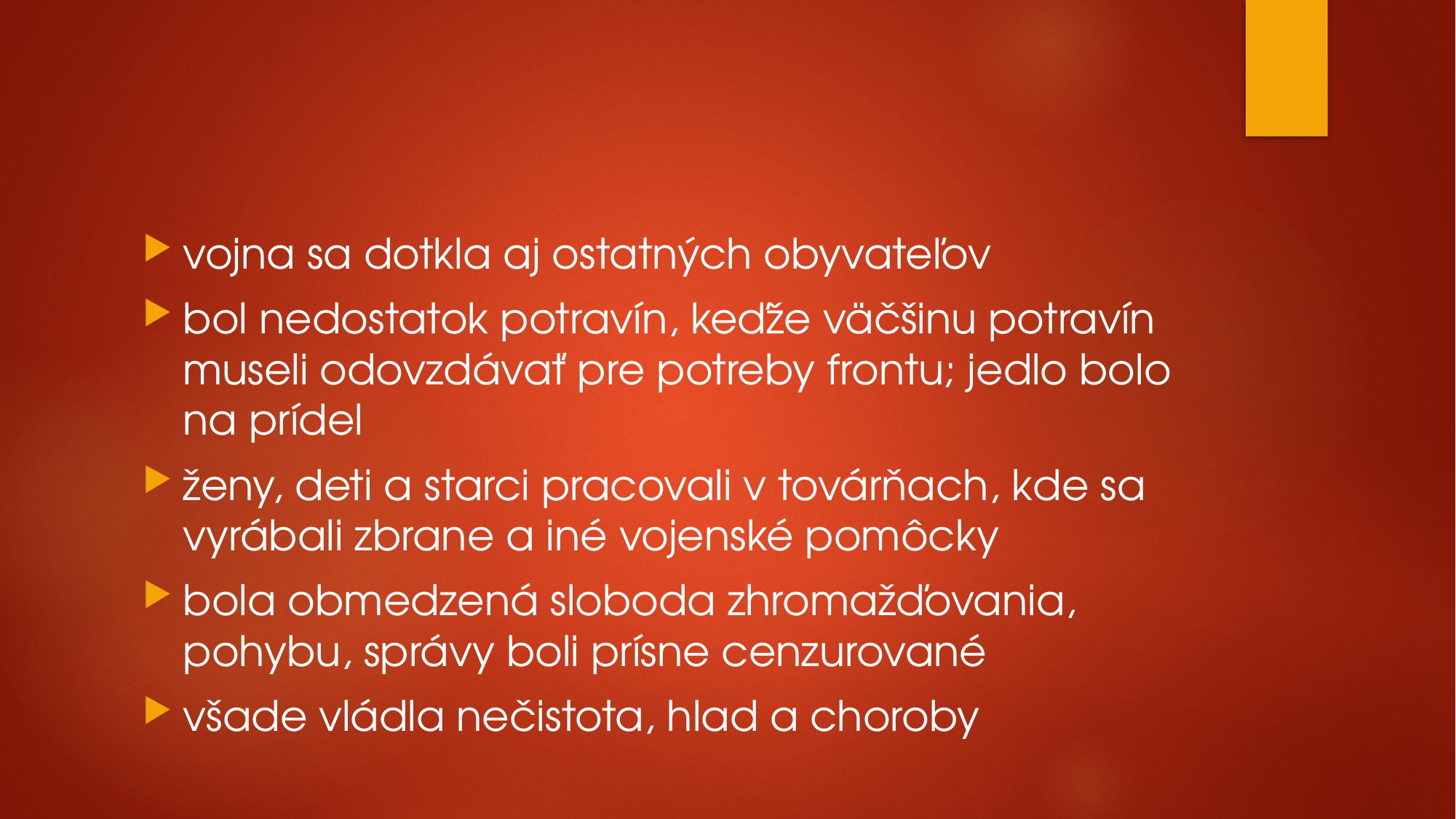

#
vojna sa dotkla aj ostatných obyvateľov
bol nedostatok potravín, keďže väčšinu potravín museli odovzdávať pre potreby frontu; jedlo bolo na prídel
ženy, deti a starci pracovali v továrňach, kde sa vyrábali zbrane a iné vojenské pomôcky
bola obmedzená sloboda zhromažďovania, pohybu, správy boli prísne cenzurované
všade vládla nečistota, hlad a choroby